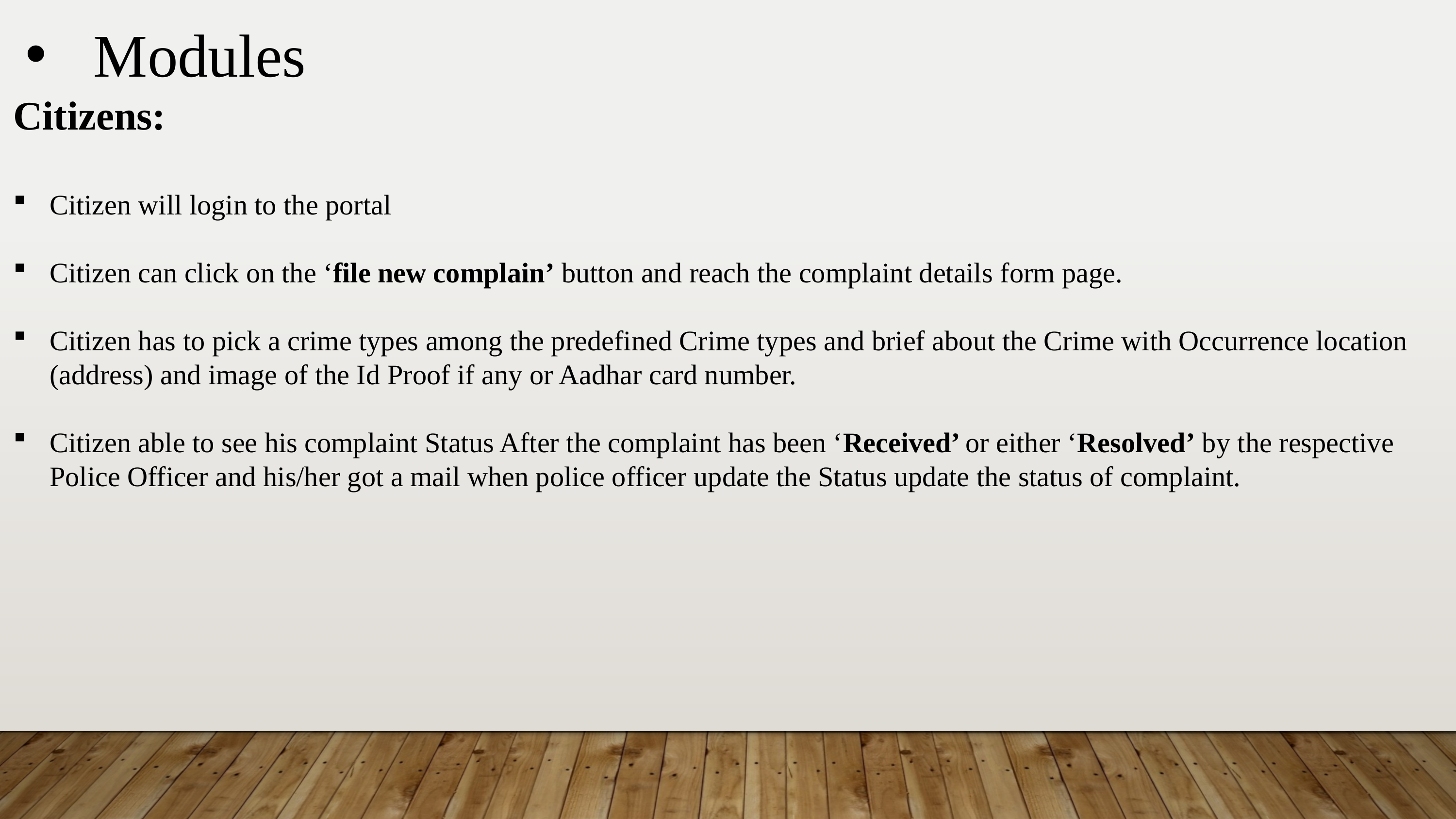

Modules
Citizens:

Citizen will login to the portal

Citizen can click on the ‘file new complain’ button and reach the complaint details form page.

Citizen has to pick a crime types among the predefined Crime types and brief about the Crime with Occurrence location (address) and image of the Id Proof if any or Aadhar card number.

Citizen able to see his complaint Status After the complaint has been ‘Received’ or either ‘Resolved’ by the respective Police Officer and his/her got a mail when police officer update the Status update the status of complaint.